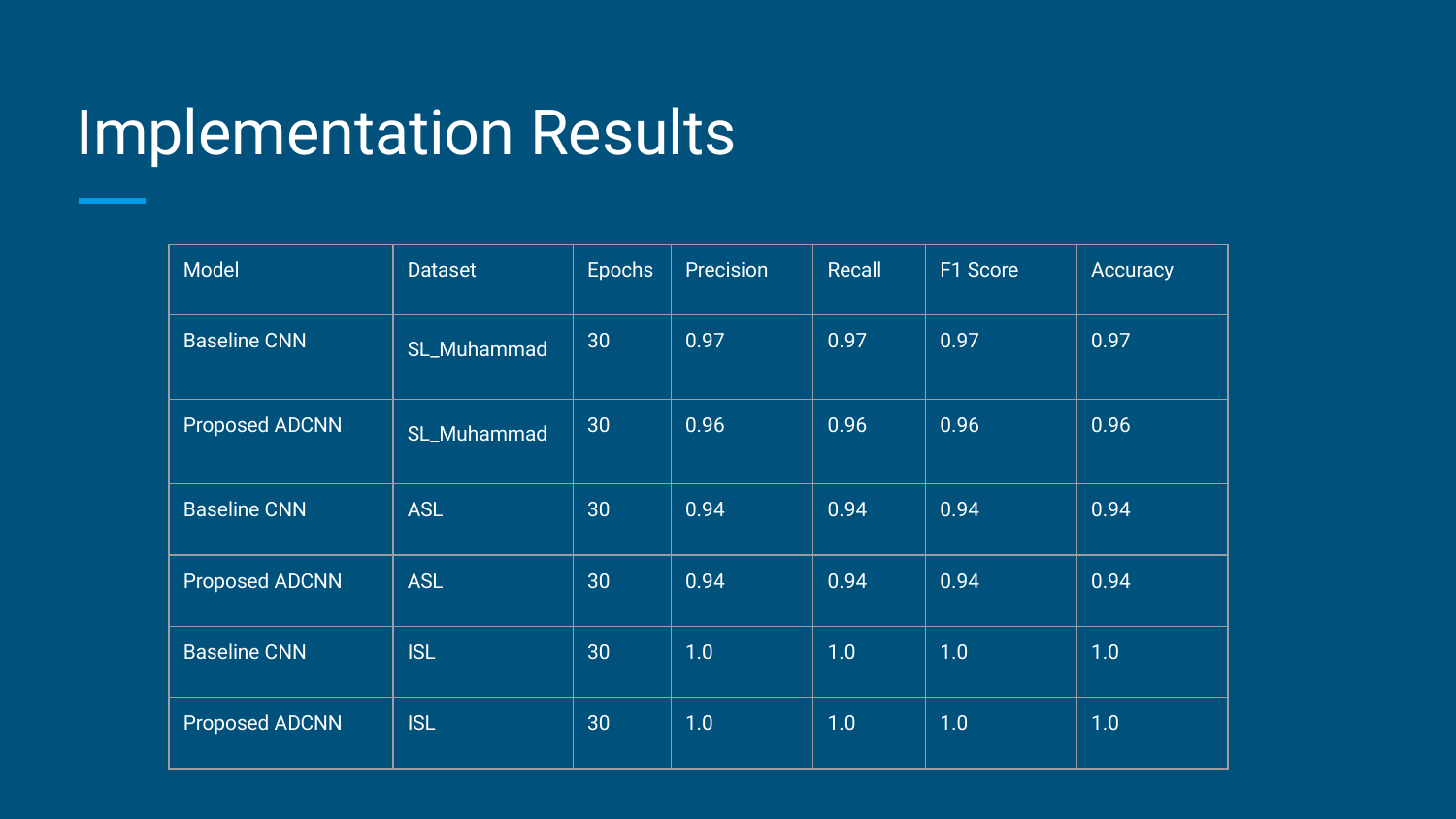

# Implementation Results
| Model | Dataset | Epochs | Precision | Recall | F1 Score | Accuracy |
| --- | --- | --- | --- | --- | --- | --- |
| Baseline CNN | SL\_Muhammad | 30 | 0.97 | 0.97 | 0.97 | 0.97 |
| Proposed ADCNN | SL\_Muhammad | 30 | 0.96 | 0.96 | 0.96 | 0.96 |
| Baseline CNN | ASL | 30 | 0.94 | 0.94 | 0.94 | 0.94 |
| Proposed ADCNN | ASL | 30 | 0.94 | 0.94 | 0.94 | 0.94 |
| Baseline CNN | ISL | 30 | 1.0 | 1.0 | 1.0 | 1.0 |
| Proposed ADCNN | ISL | 30 | 1.0 | 1.0 | 1.0 | 1.0 |